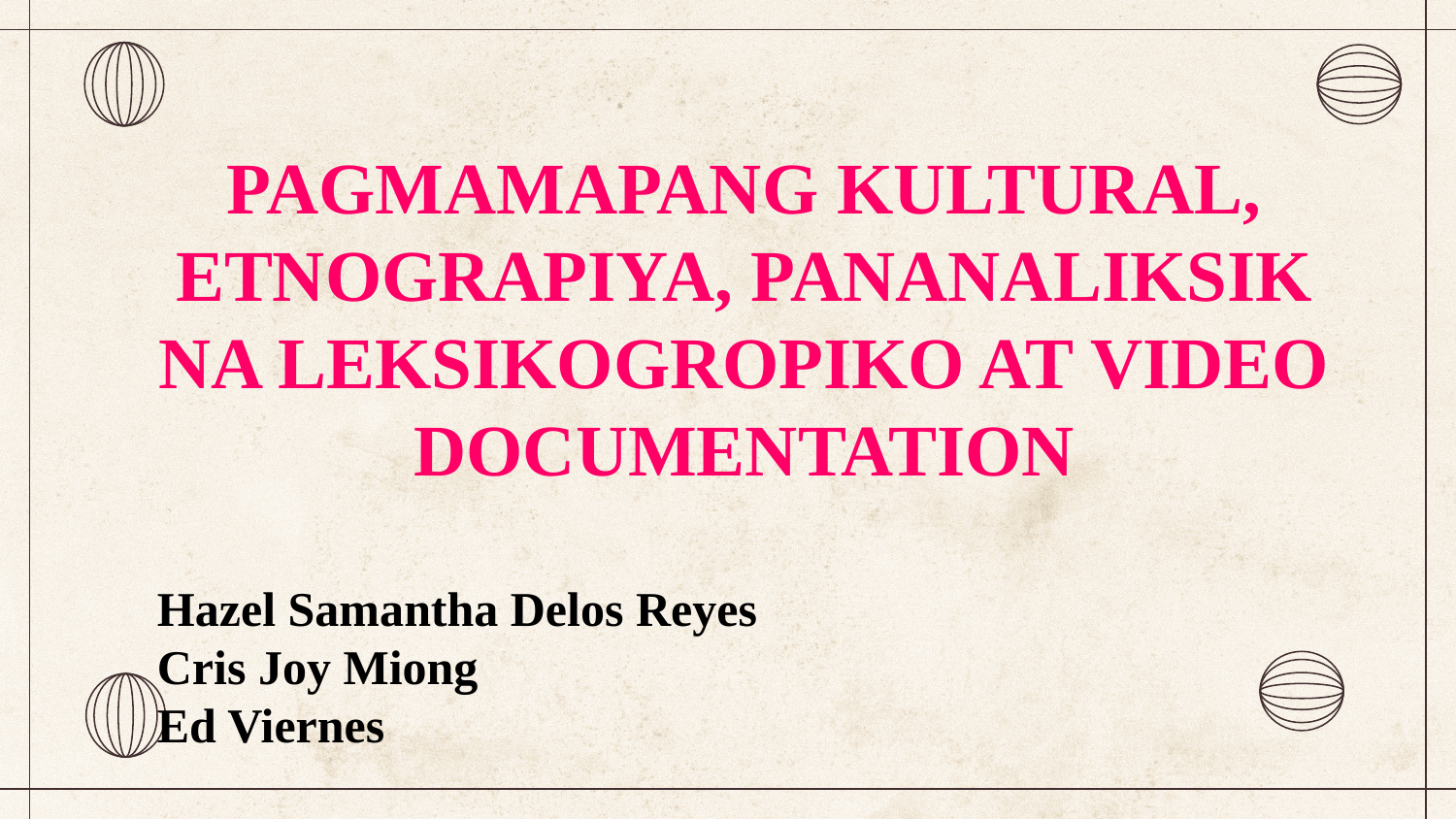

PAGMAMAPANG KULTURAL, ETNOGRAPIYA, PANANALIKSIK NA LEKSIKOGROPIKO AT VIDEO DOCUMENTATION

Hazel Samantha Delos Reyes
Cris Joy Miong
Ed Viernes